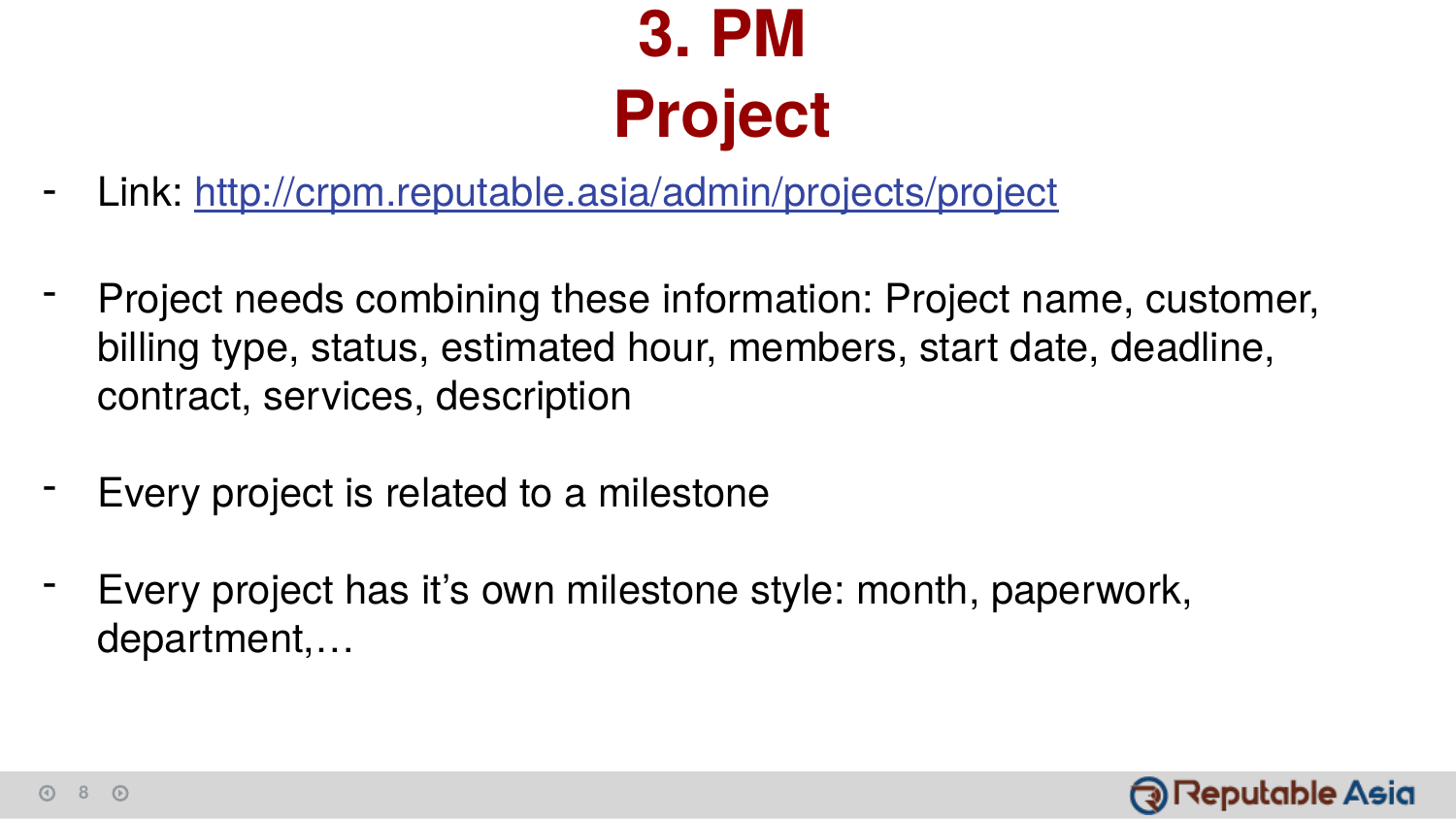

3. PM
Project
Link: http://crpm.reputable.asia/admin/projects/project

Project needs combining these information: Project name, customer, billing type, status, estimated hour, members, start date, deadline, contract, services, description

Every project is related to a milestone

Every project has it’s own milestone style: month, paperwork, department,…
8